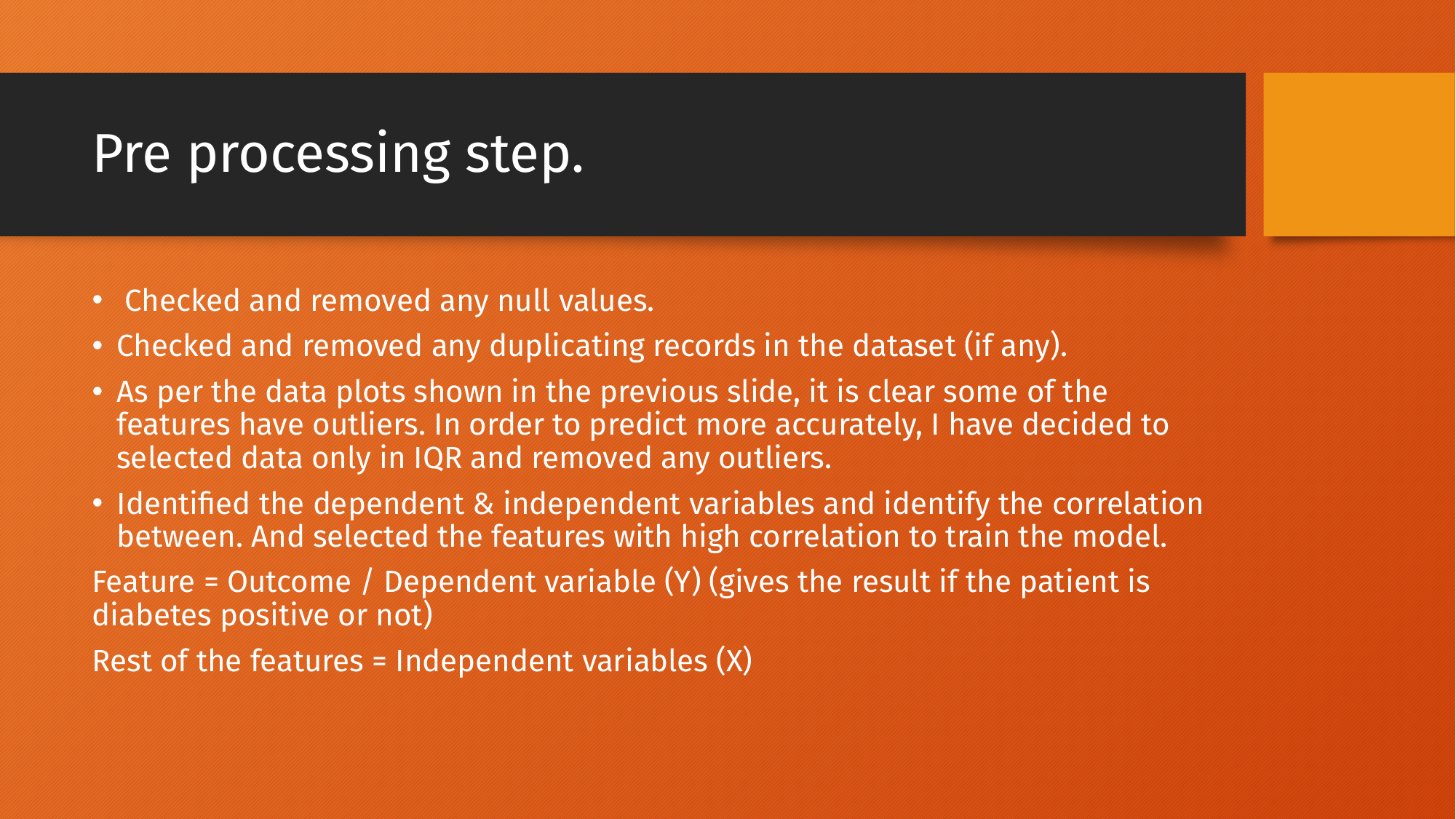

# Pre processing step.
 Checked and removed any null values.
Checked and removed any duplicating records in the dataset (if any).
As per the data plots shown in the previous slide, it is clear some of the features have outliers. In order to predict more accurately, I have decided to selected data only in IQR and removed any outliers.
Identified the dependent & independent variables and identify the correlation between. And selected the features with high correlation to train the model.
Feature = Outcome / Dependent variable (Y) (gives the result if the patient is diabetes positive or not)
Rest of the features = Independent variables (X)